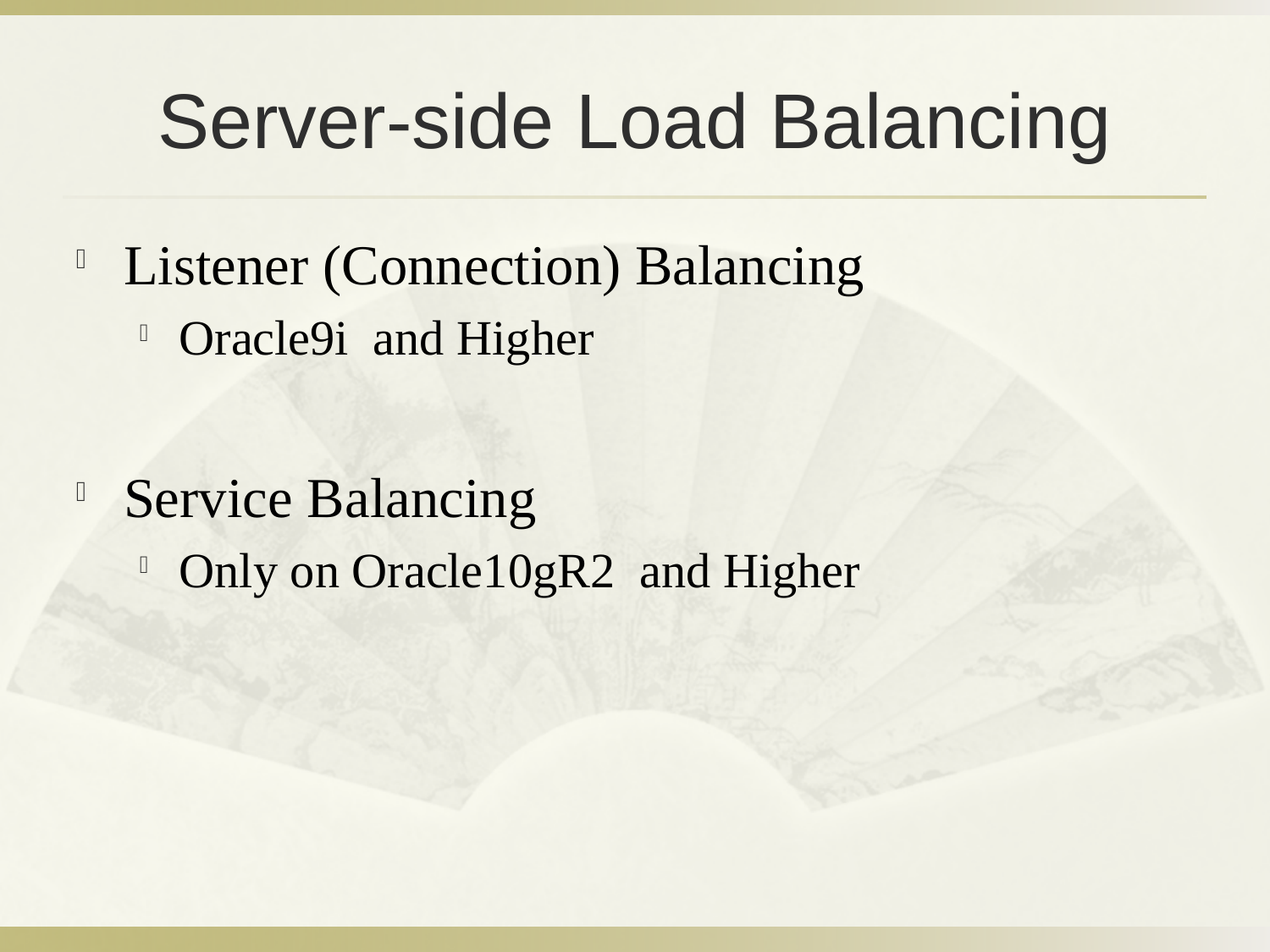

# Server-side Load Balancing
Listener (Connection) Balancing
Oracle9i  and Higher

Service Balancing
Only on Oracle10gR2  and Higher